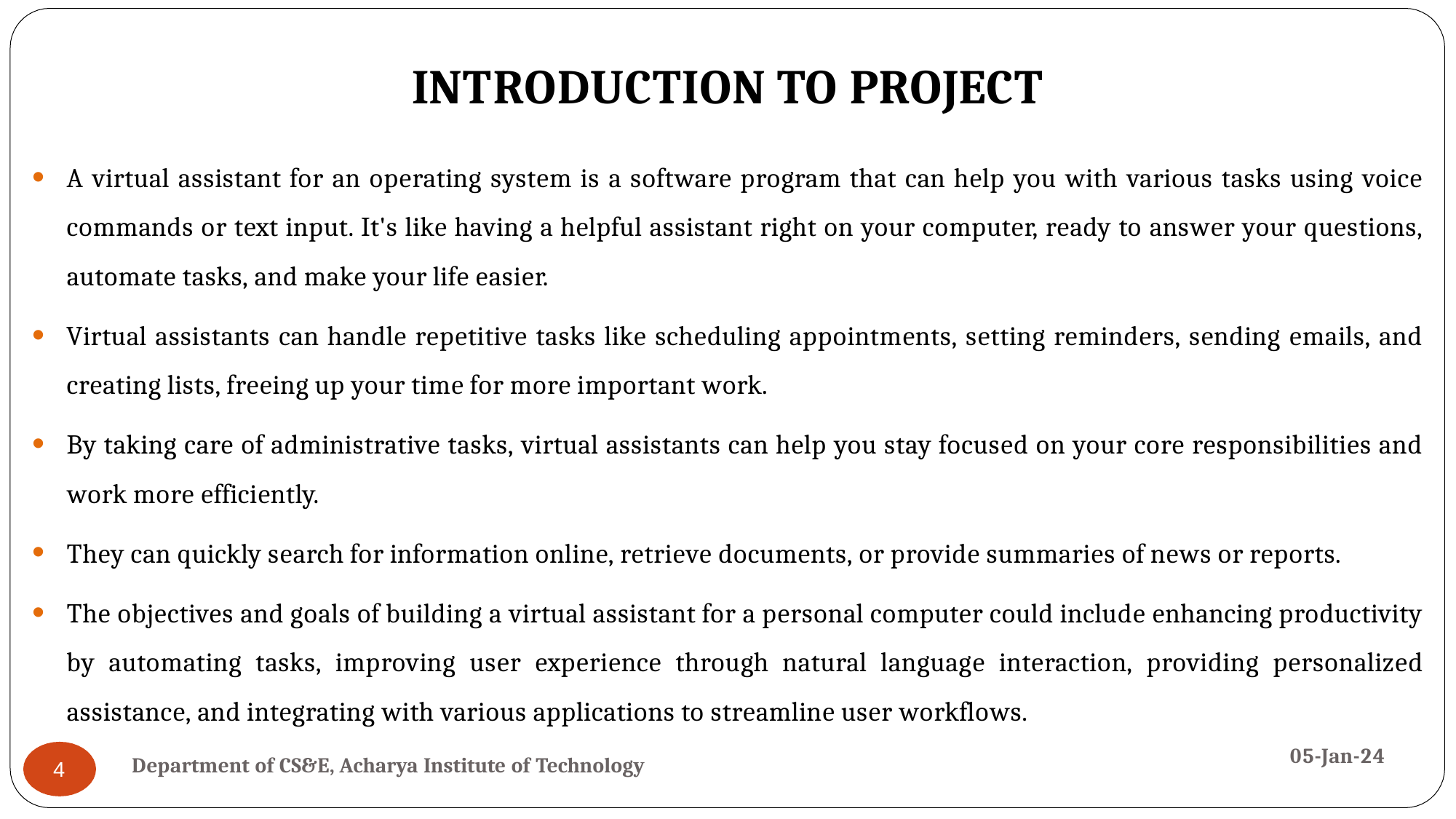

# INTRODUCTION TO PROJECT
A virtual assistant for an operating system is a software program that can help you with various tasks using voice commands or text input. It's like having a helpful assistant right on your computer, ready to answer your questions, automate tasks, and make your life easier.
Virtual assistants can handle repetitive tasks like scheduling appointments, setting reminders, sending emails, and creating lists, freeing up your time for more important work.
By taking care of administrative tasks, virtual assistants can help you stay focused on your core responsibilities and work more efficiently.
They can quickly search for information online, retrieve documents, or provide summaries of news or reports.
The objectives and goals of building a virtual assistant for a personal computer could include enhancing productivity by automating tasks, improving user experience through natural language interaction, providing personalized assistance, and integrating with various applications to streamline user workflows.

05-Jan-24

Department of CS&E, Acharya Institute of Technology
4